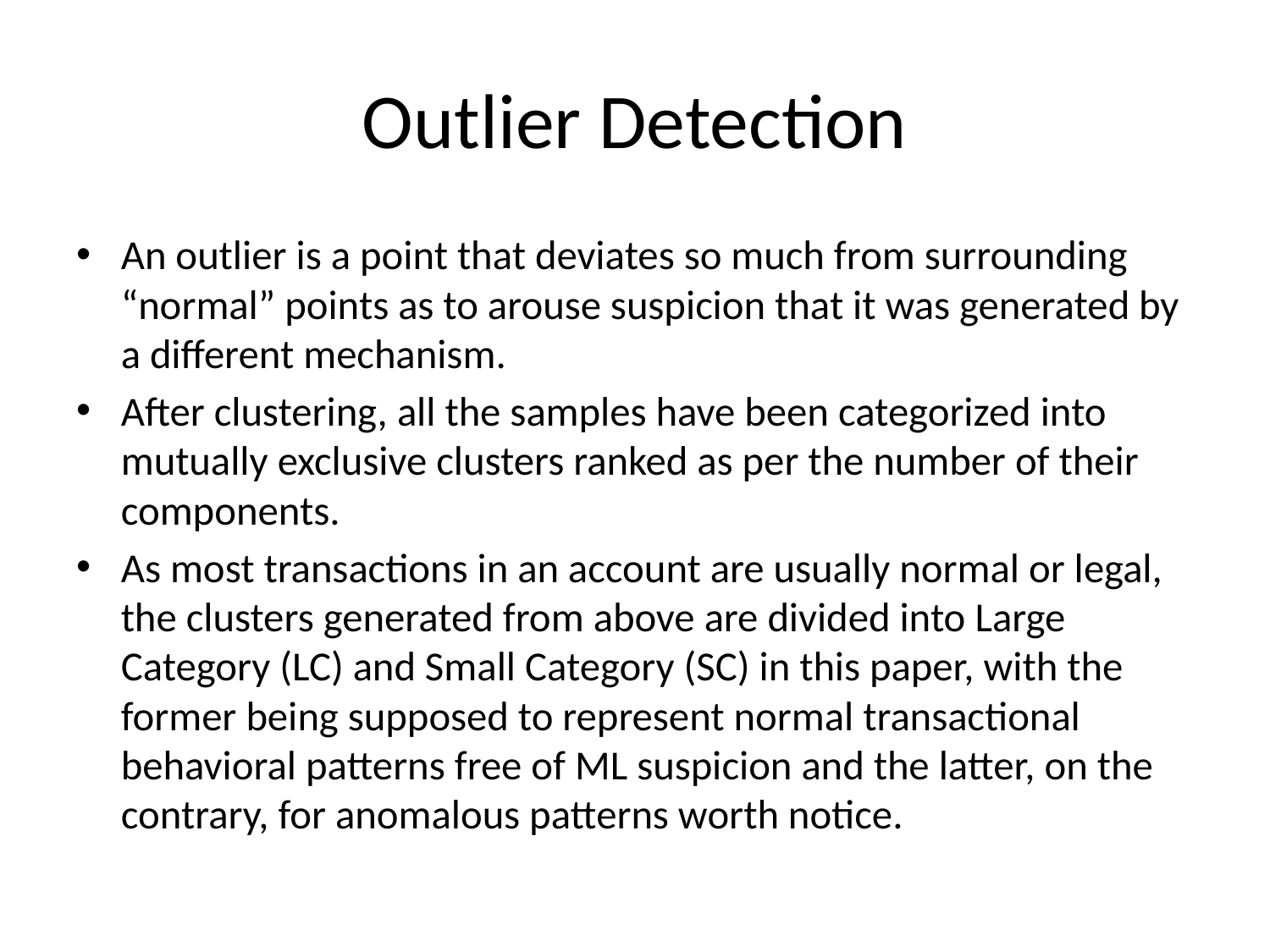

# Outlier Detection
An outlier is a point that deviates so much from surrounding “normal” points as to arouse suspicion that it was generated by a different mechanism.
After clustering, all the samples have been categorized into mutually exclusive clusters ranked as per the number of their components.
As most transactions in an account are usually normal or legal, the clusters generated from above are divided into Large Category (LC) and Small Category (SC) in this paper, with the former being supposed to represent normal transactional behavioral patterns free of ML suspicion and the latter, on the contrary, for anomalous patterns worth notice.